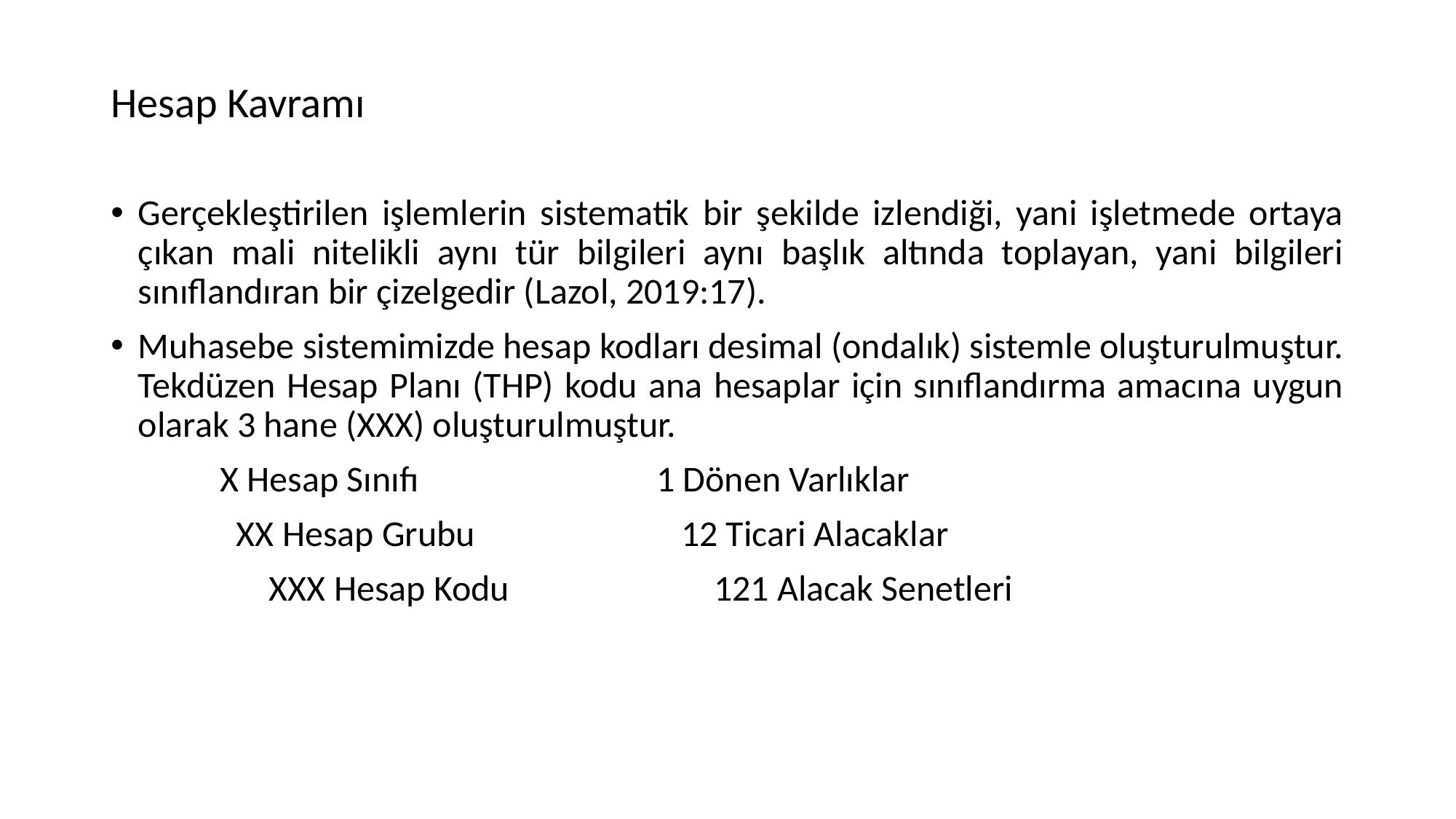

# Hesap Kavramı
Gerçekleştirilen işlemlerin sistematik bir şekilde izlendiği, yani işletmede ortaya çıkan mali nitelikli aynı tür bilgileri aynı başlık altında toplayan, yani bilgileri sınıflandıran bir çizelgedir (Lazol, 2019:17).
Muhasebe sistemimizde hesap kodları desimal (ondalık) sistemle oluşturulmuştur. Tekdüzen Hesap Planı (THP) kodu ana hesaplar için sınıflandırma amacına uygun olarak 3 hane (XXX) oluşturulmuştur.
	X Hesap Sınıfı			1 Dönen Varlıklar
	  XX Hesap Grubu		   12 Ticari Alacaklar
	      XXX Hesap Kodu	   	       121 Alacak Senetleri